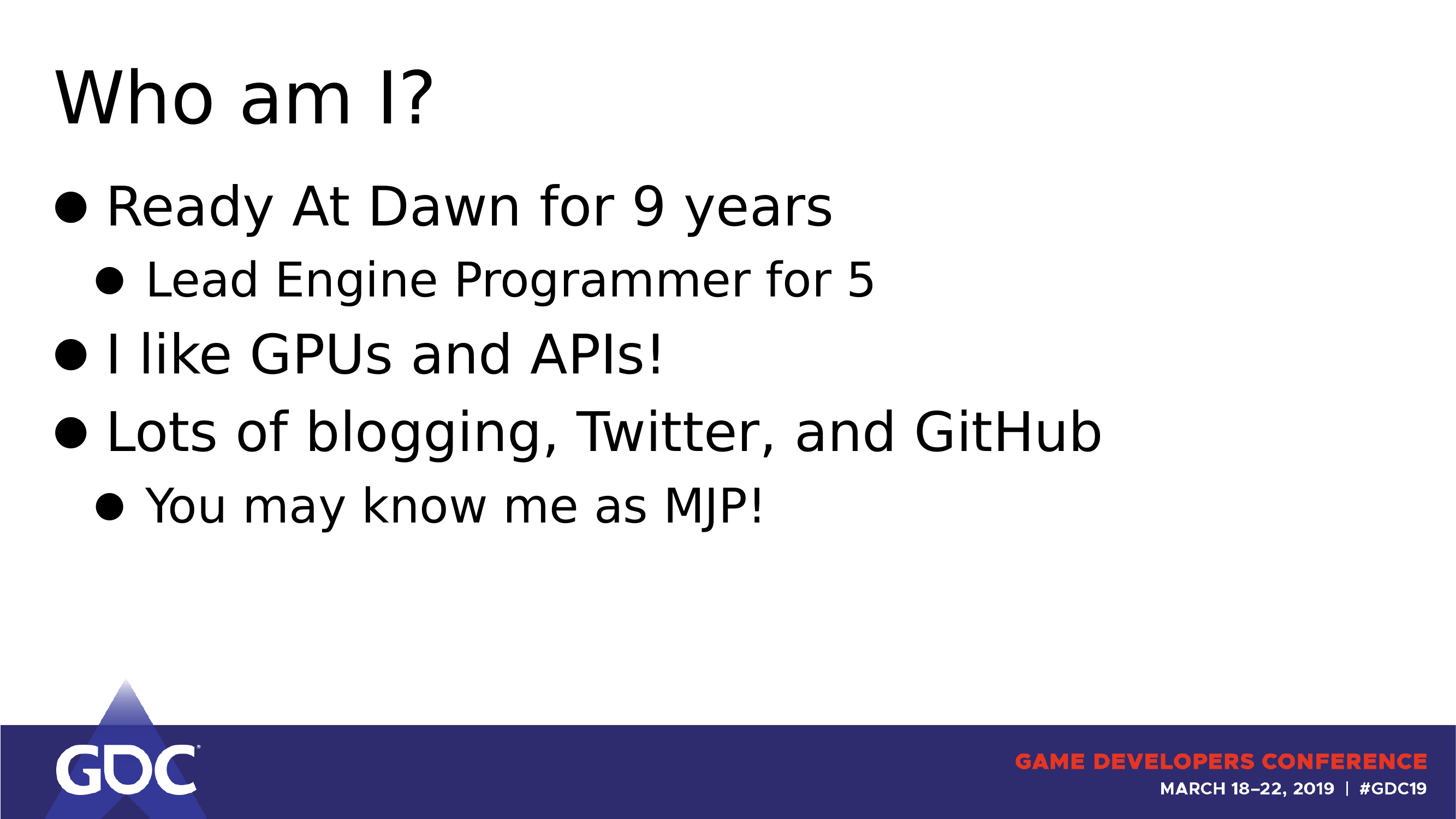

# Who am I?
Ready At Dawn for 9 years
Lead Engine Programmer for 5
I like GPUs and APIs!
Lots of blogging, Twitter, and GitHub
You may know me as MJP!